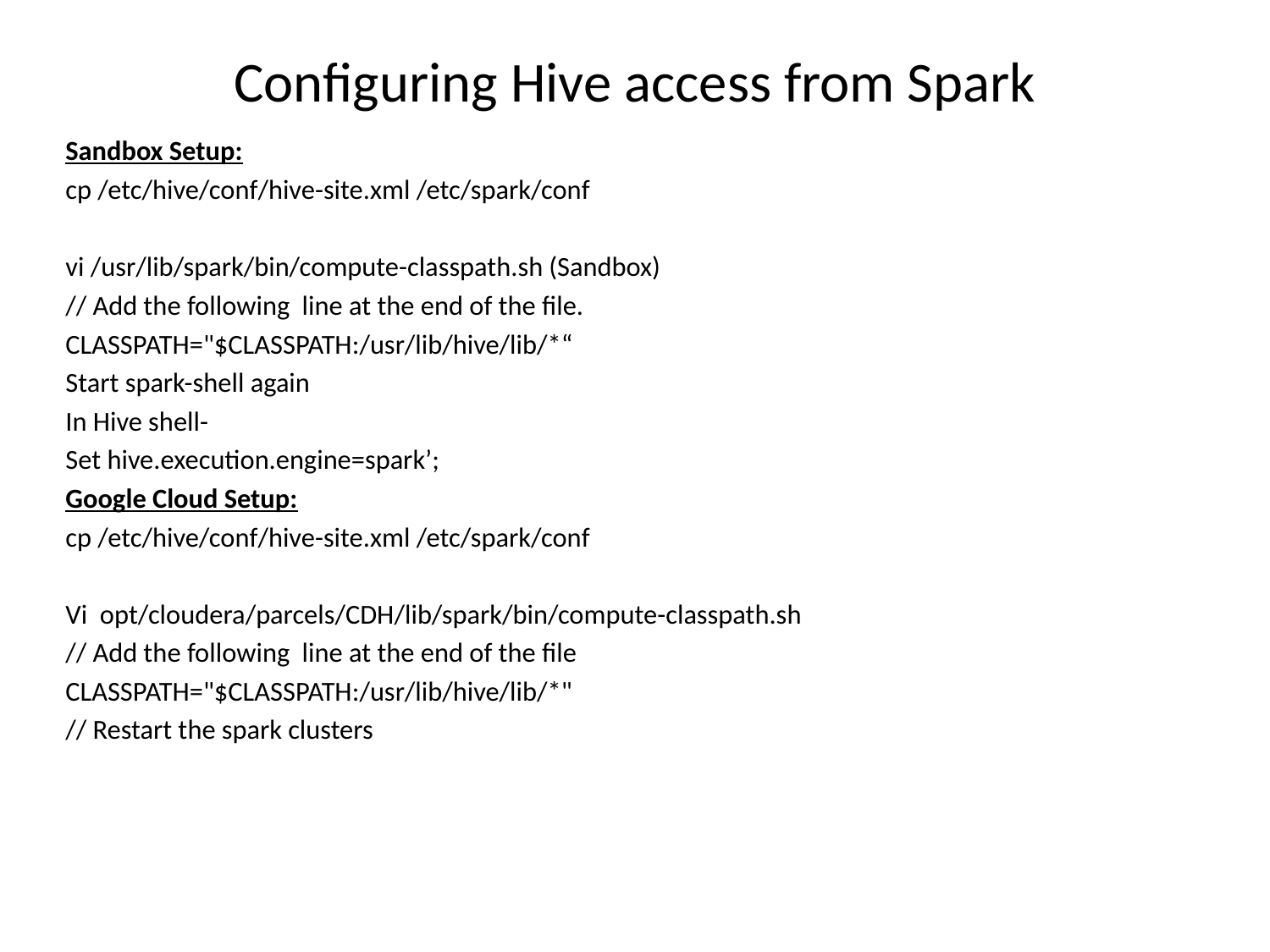

# Configuring Hive access from Spark
Sandbox Setup:
cp /etc/hive/conf/hive-site.xml /etc/spark/conf

vi /usr/lib/spark/bin/compute-classpath.sh (Sandbox)
// Add the following  line at the end of the file.
CLASSPATH="$CLASSPATH:/usr/lib/hive/lib/*“
Start spark-shell again
In Hive shell-
Set hive.execution.engine=spark’;
Google Cloud Setup:
cp /etc/hive/conf/hive-site.xml /etc/spark/conf

Vi  opt/cloudera/parcels/CDH/lib/spark/bin/compute-classpath.sh
// Add the following  line at the end of the file
CLASSPATH="$CLASSPATH:/usr/lib/hive/lib/*"
// Restart the spark clusters